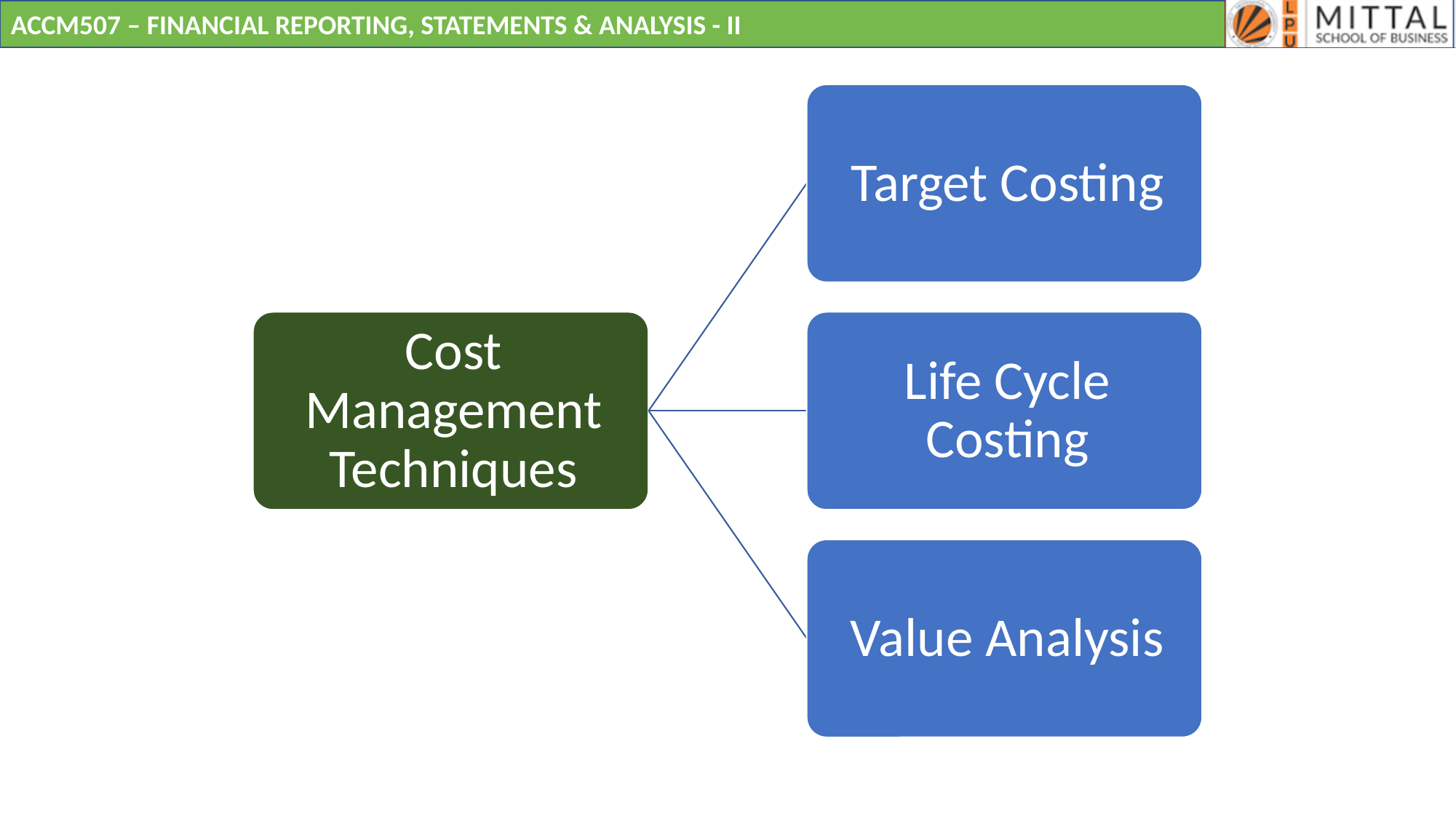

#
Cost Management Techniques

Target Costing

Life Cycle Costing

Value Analysis